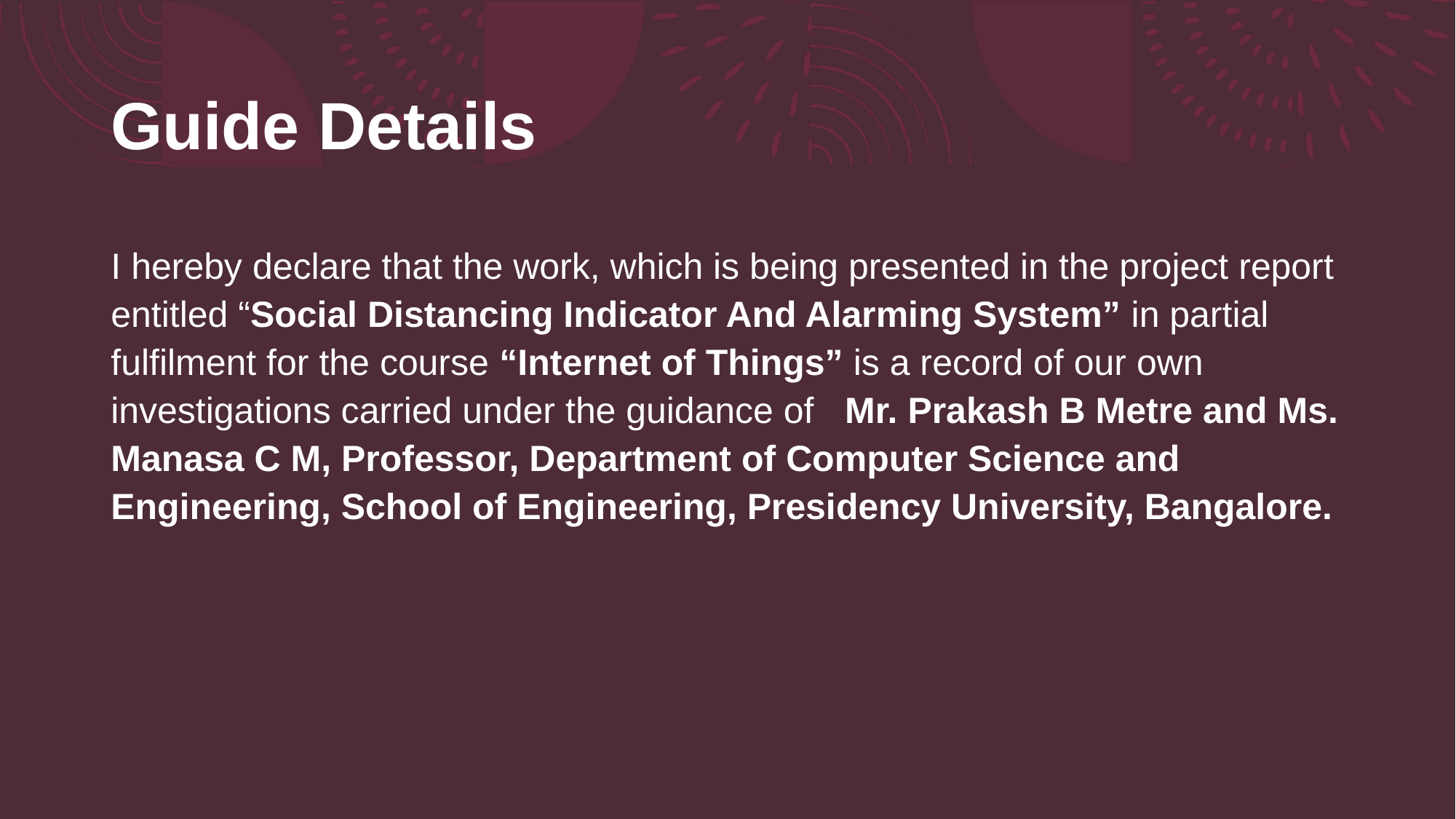

# Guide Details
I hereby declare that the work, which is being presented in the project report entitled “Social Distancing Indicator And Alarming System” in partial fulfilment for the course “Internet of Things” is a record of our own investigations carried under the guidance of   Mr. Prakash B Metre and Ms. Manasa C M, Professor, Department of Computer Science and Engineering, School of Engineering, Presidency University, Bangalore.